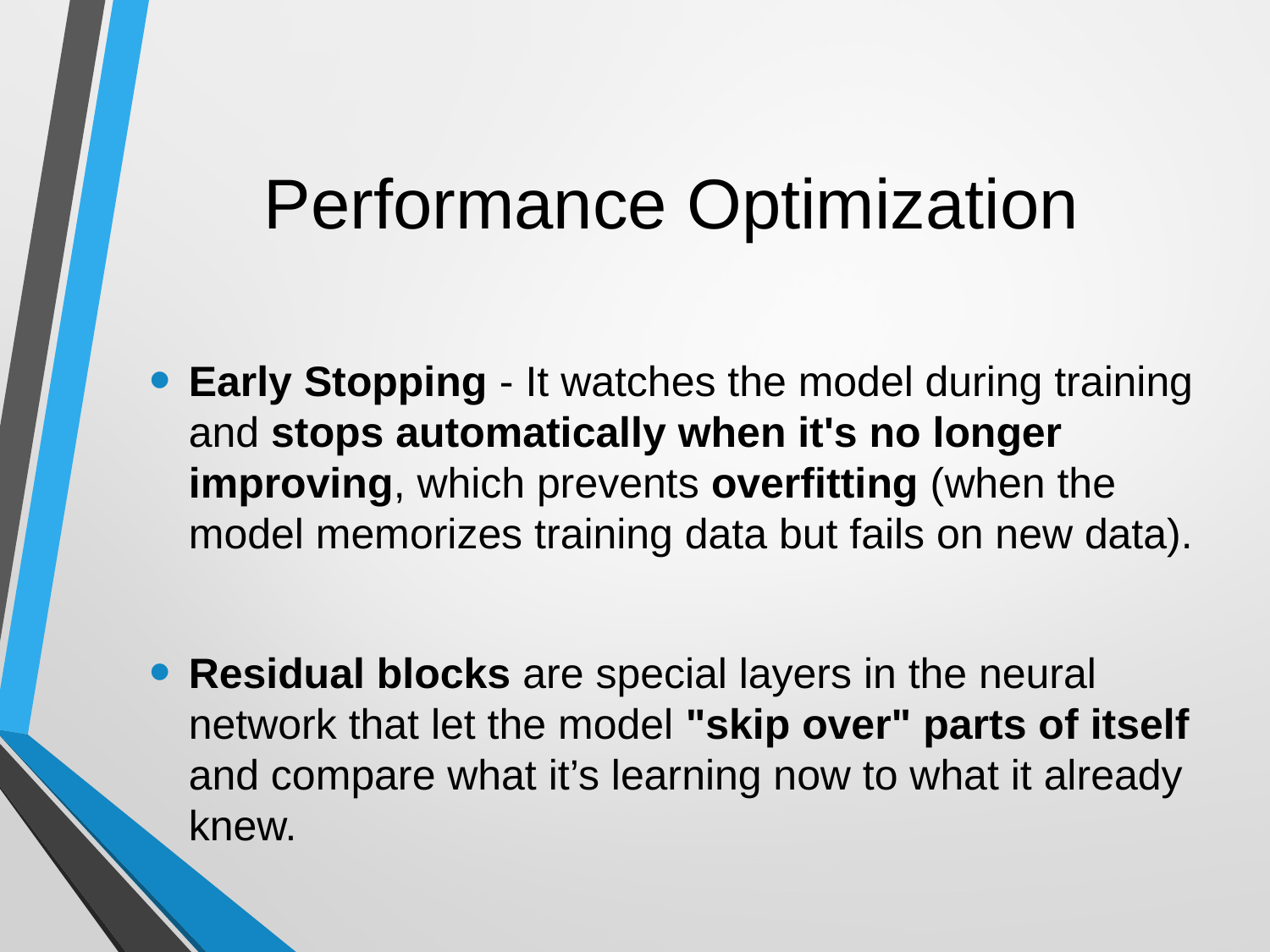

# Performance Optimization
Early Stopping - It watches the model during training and stops automatically when it's no longer improving, which prevents overfitting (when the model memorizes training data but fails on new data).

Residual blocks are special layers in the neural network that let the model "skip over" parts of itself and compare what it’s learning now to what it already knew.